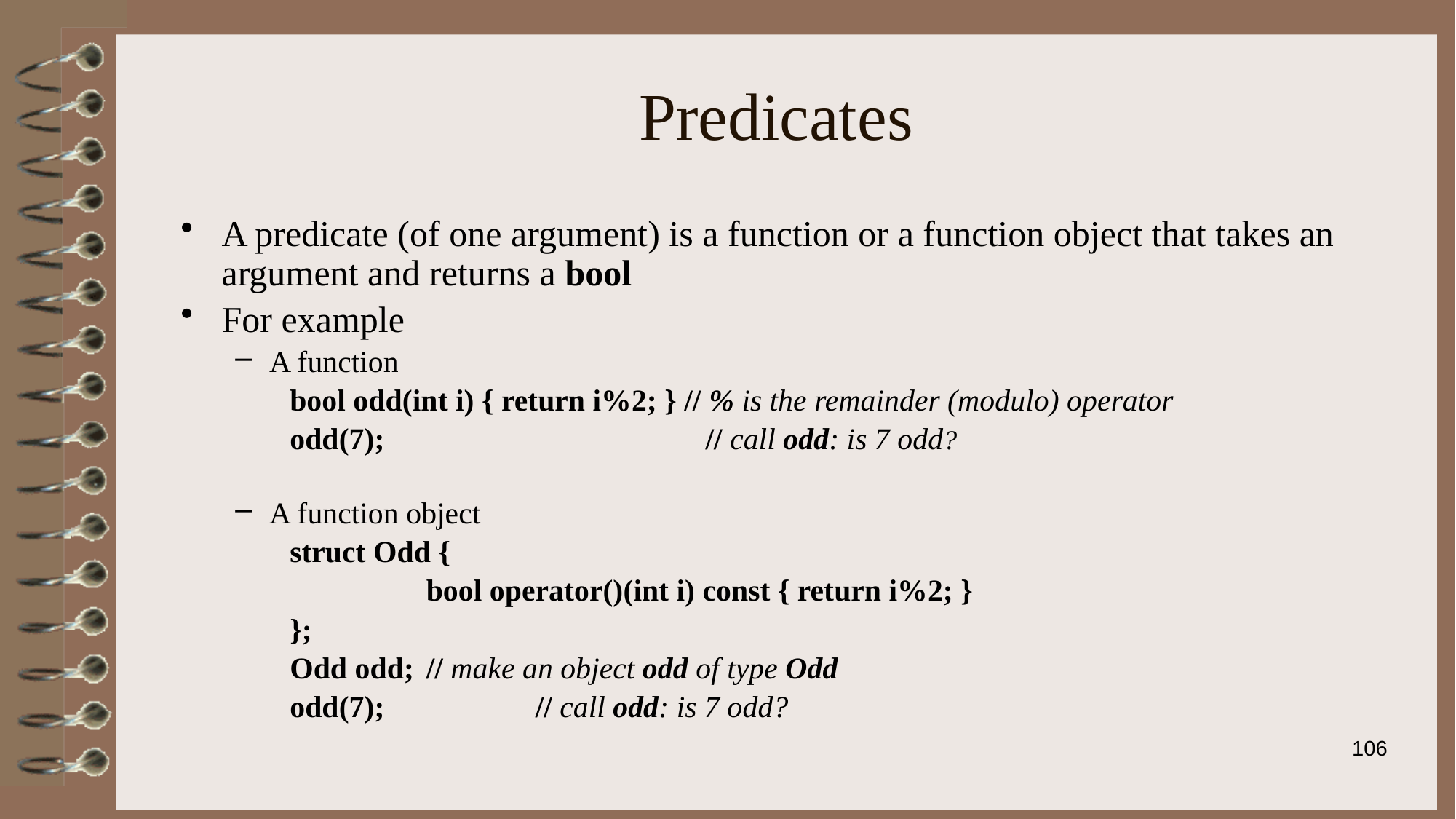

# Predicates
A predicate (of one argument) is a function or a function object that takes an argument and returns a bool
For example
A function
bool odd(int i) { return i%2; } // % is the remainder (modulo) operator
odd(7);			        // call odd: is 7 odd?

A function object
struct Odd {
		bool operator()(int i) const { return i%2; }
};
Odd odd;	// make an object odd of type Odd
odd(7);		// call odd: is 7 odd?

106